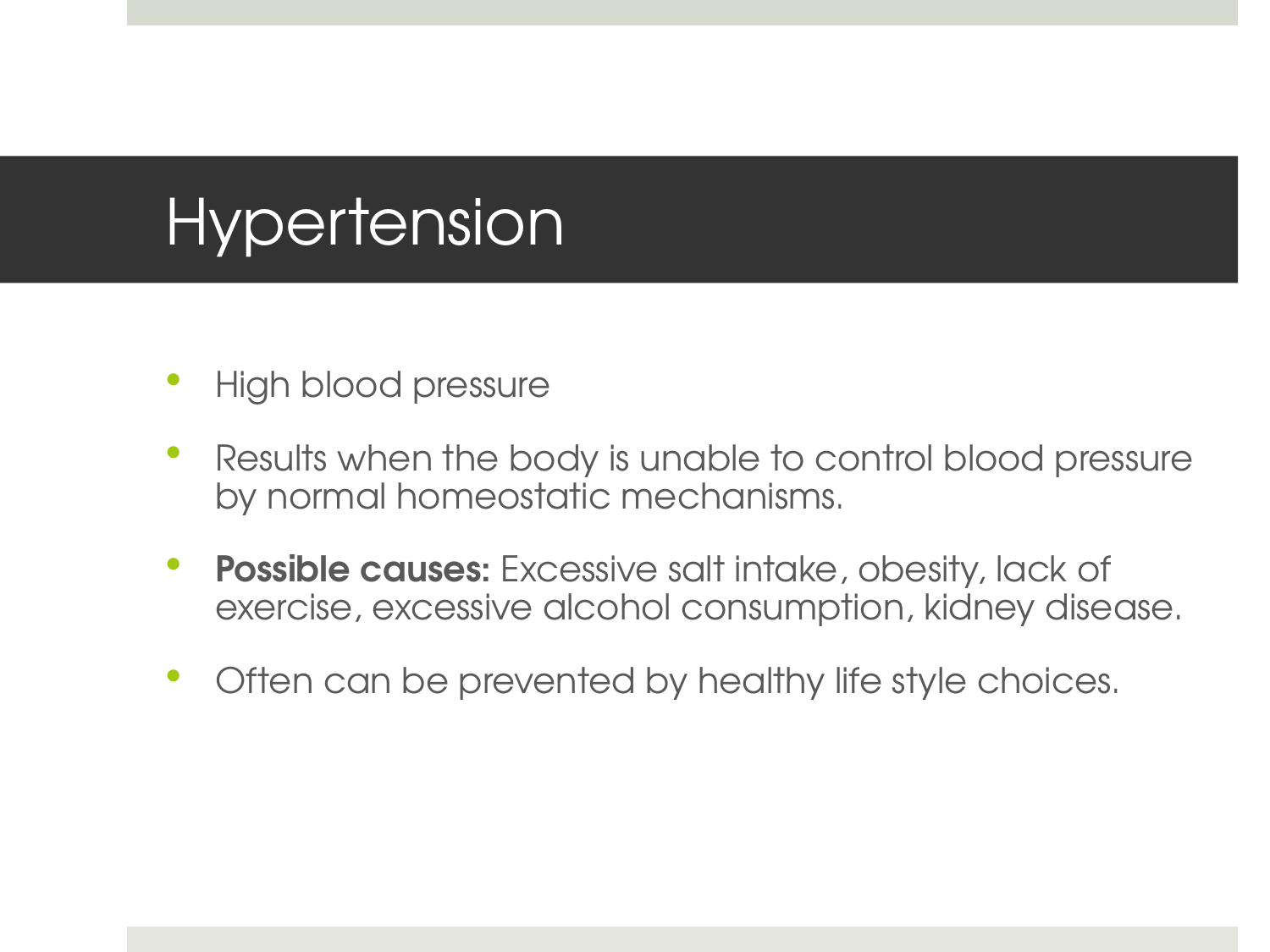

# Hypertension
High blood pressure
Results when the body is unable to control blood pressure by normal homeostatic mechanisms.
Possible causes: Excessive salt intake, obesity, lack of exercise, excessive alcohol consumption, kidney disease.
Often can be prevented by healthy life style choices.